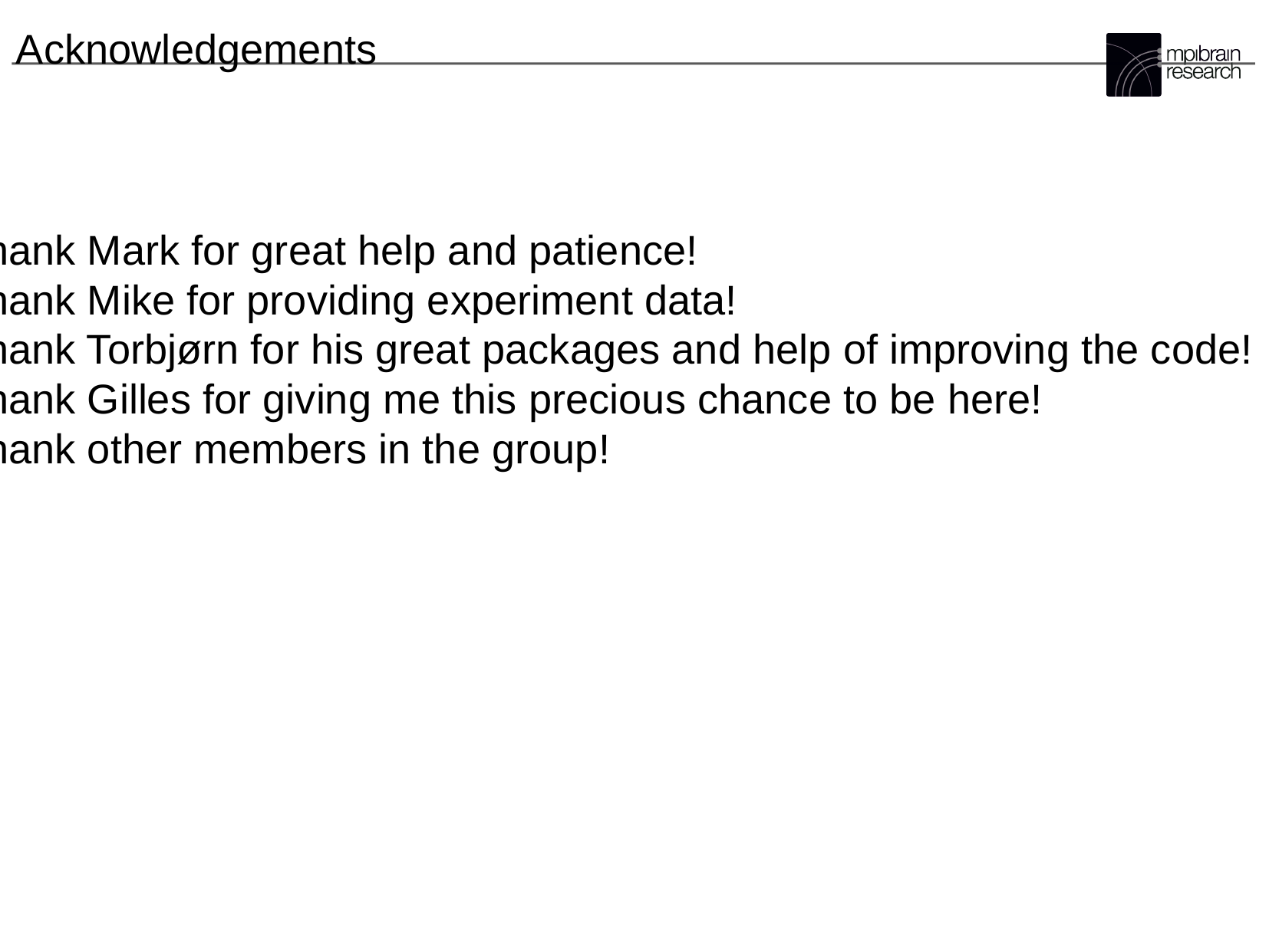

Acknowledgements
Thank Mark for great help and patience!
Thank Mike for providing experiment data!
Thank Torbjørn for his great packages and help of improving the code!
Thank Gilles for giving me this precious chance to be here!
Thank other members in the group!